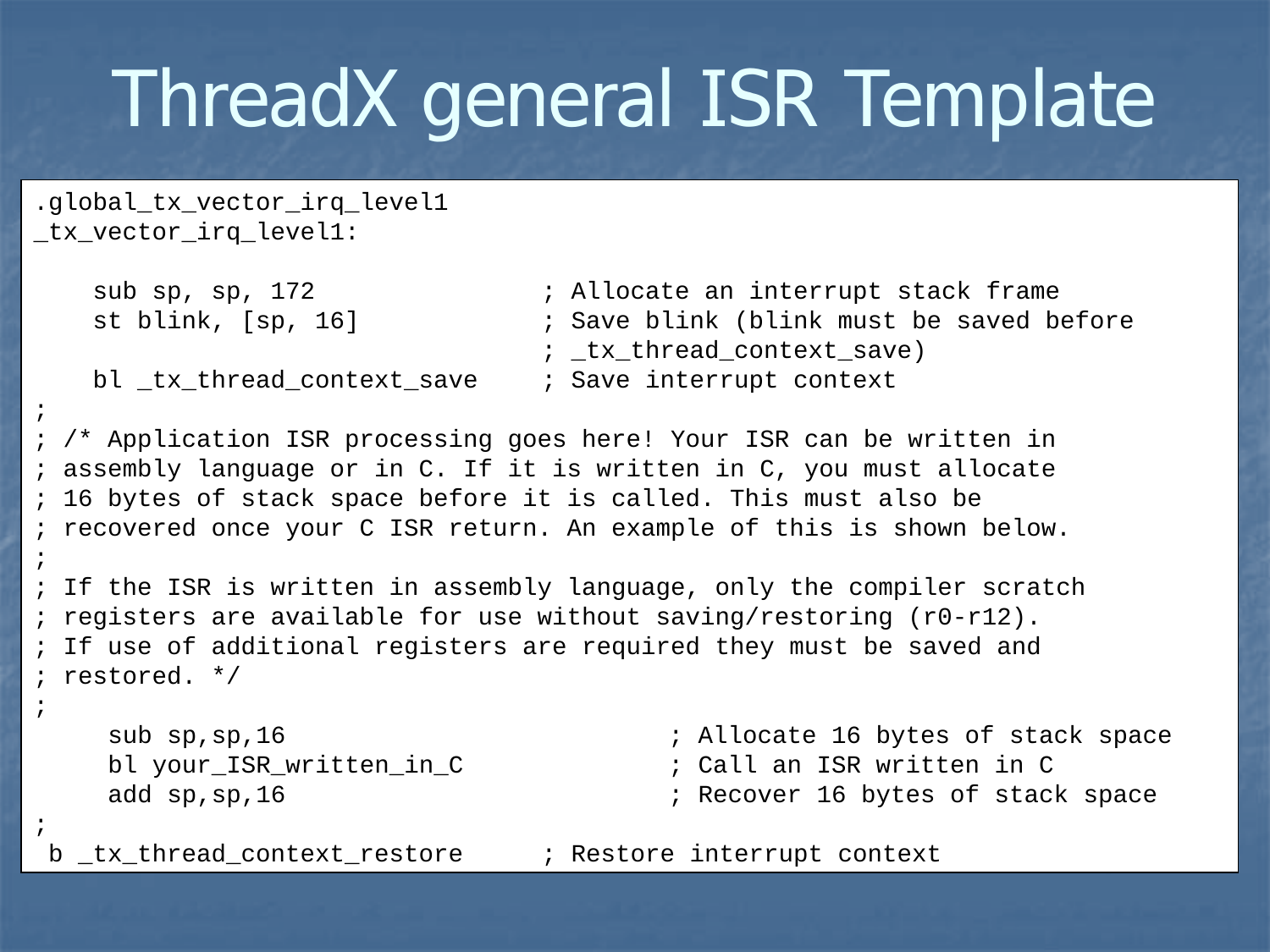

# ThreadX general ISR Template
.global_tx_vector_irq_level1
_tx_vector_irq_level1:

    sub sp, sp, 172 		; Allocate an interrupt stack frame
    st blink, [sp, 16] 		; Save blink (blink must be saved before 					; _tx_thread_context_save)
    bl _tx_thread_context_save 	; Save interrupt context
;
; /* Application ISR processing goes here! Your ISR can be written in
; assembly language or in C. If it is written in C, you must allocate
; 16 bytes of stack space before it is called. This must also be
; recovered once your C ISR return. An example of this is shown below.
;
; If the ISR is written in assembly language, only the compiler scratch
; registers are available for use without saving/restoring (r0-r12).
; If use of additional registers are required they must be saved and
; restored. */
;
     sub sp,sp,16				; Allocate 16 bytes of stack space
     bl your_ISR_written_in_C 		; Call an ISR written in C
     add sp,sp,16				; Recover 16 bytes of stack space
;
 b _tx_thread_context_restore 	; Restore interrupt context